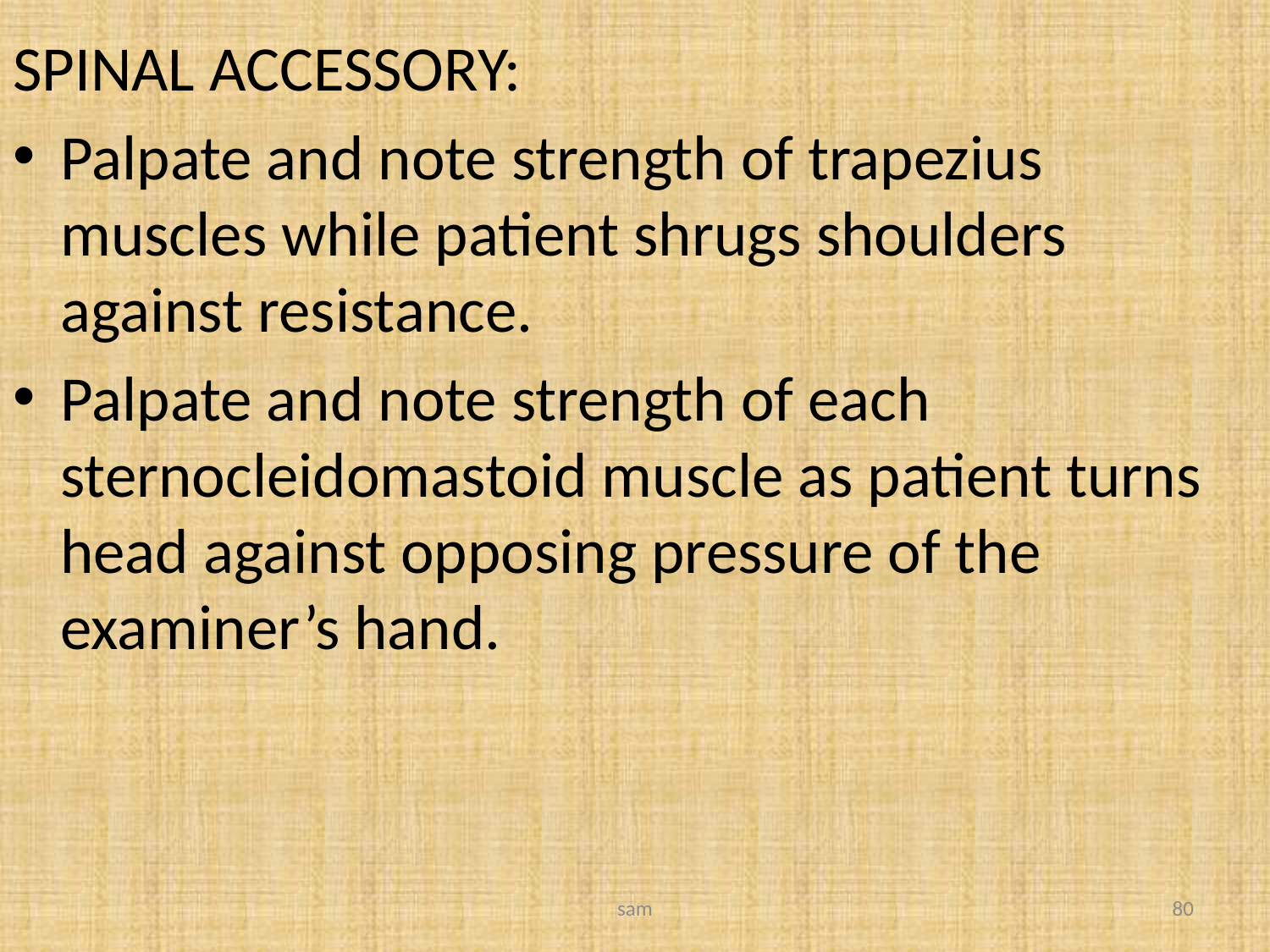

SPINAL ACCESSORY:
Palpate and note strength of trapezius muscles while patient shrugs shoulders against resistance.
Palpate and note strength of each sternocleidomastoid muscle as patient turns head against opposing pressure of the examiner’s hand.
sam
80